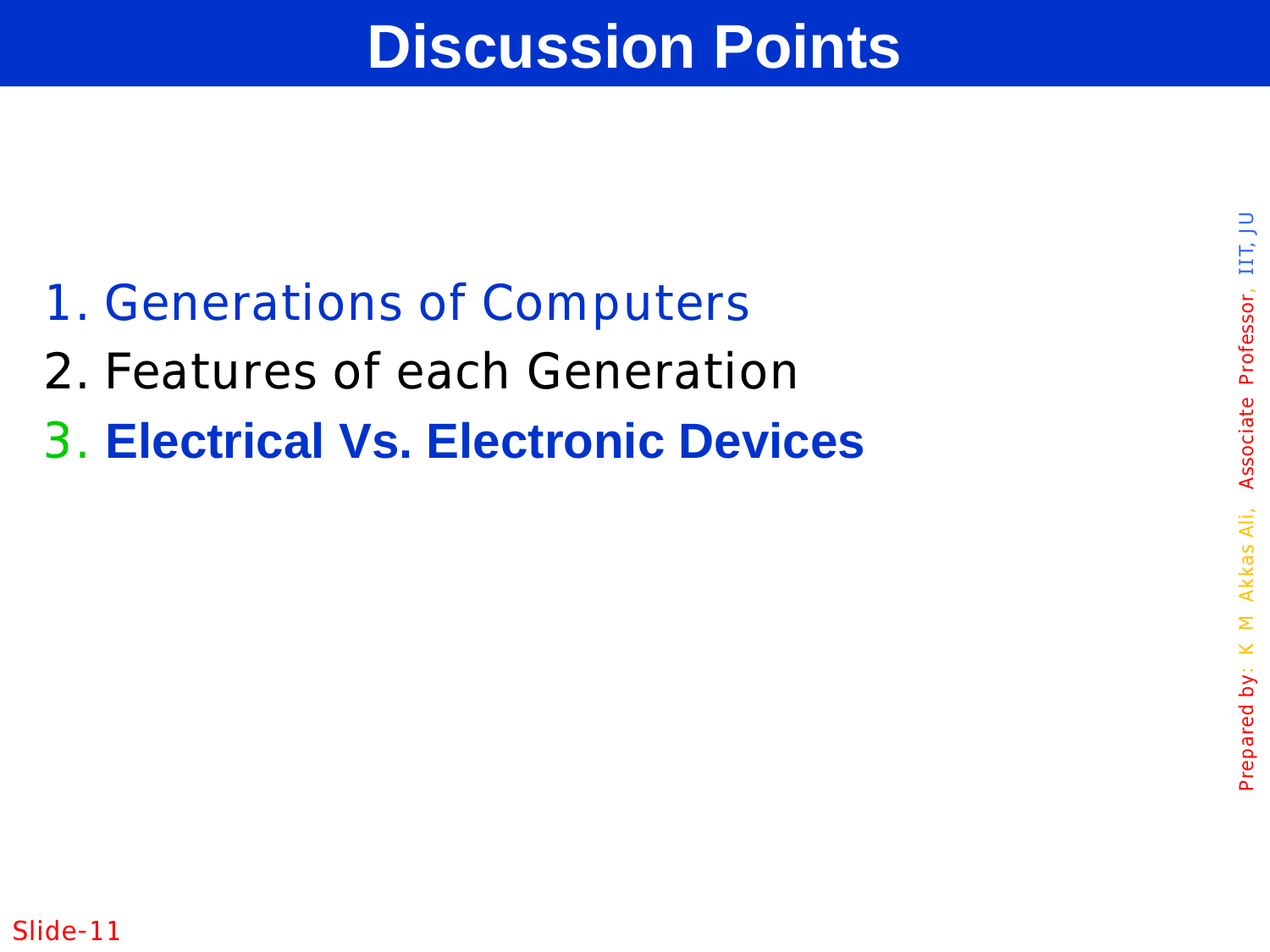

Discussion Points
1. Generations of Computers
2. Features of each Generation
3. Electrical Vs. Electronic Devices
Slide-11